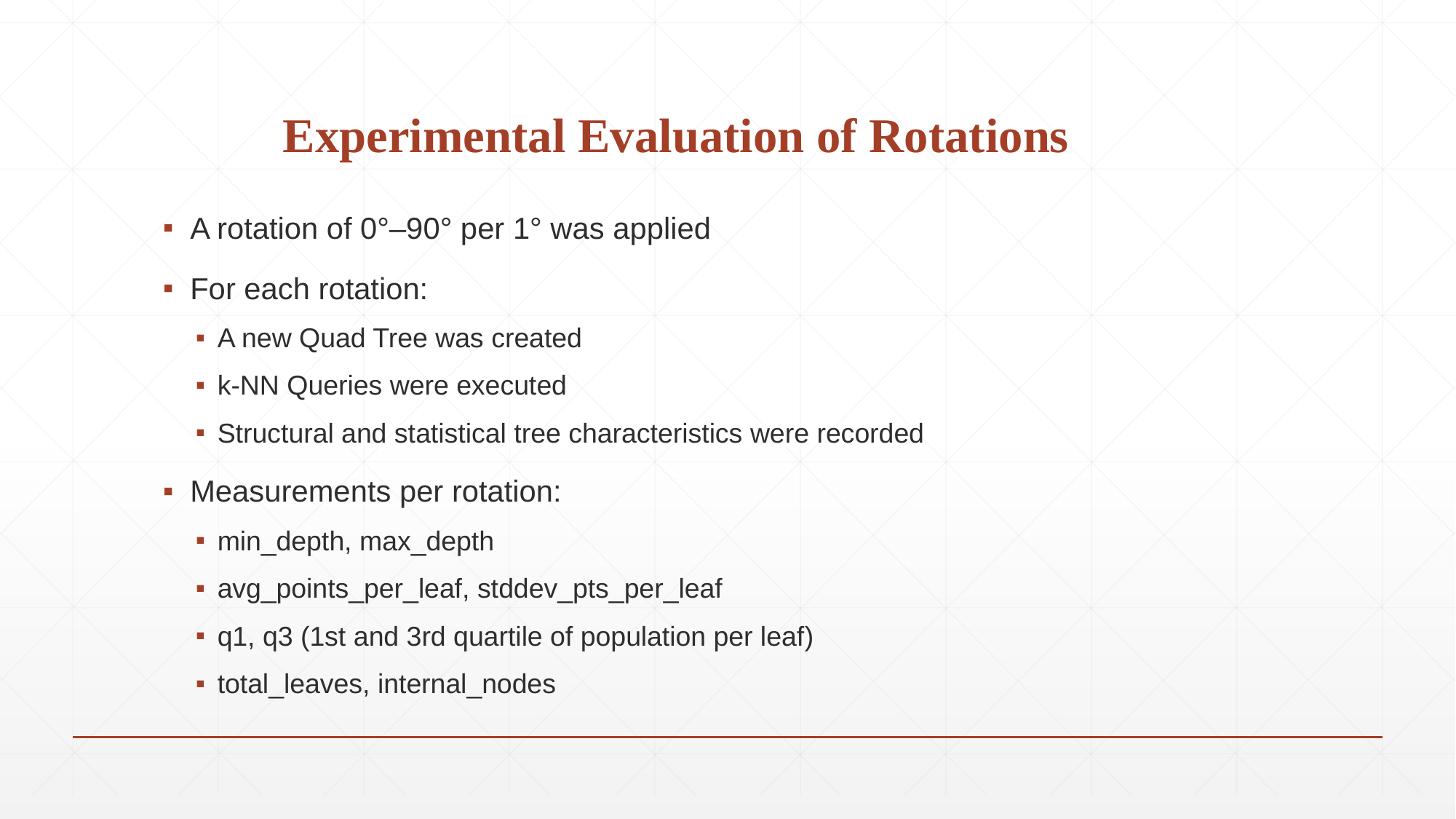

Experimental Evaluation of Rotations
A rotation of 0°–90° per 1° was applied
For each rotation:
A new Quad Tree was created
k-NN Queries were executed
Structural and statistical tree characteristics were recorded
Measurements per rotation:
min_depth, max_depth
avg_points_per_leaf, stddev_pts_per_leaf
q1, q3 (1st and 3rd quartile of population per leaf)
total_leaves, internal_nodes